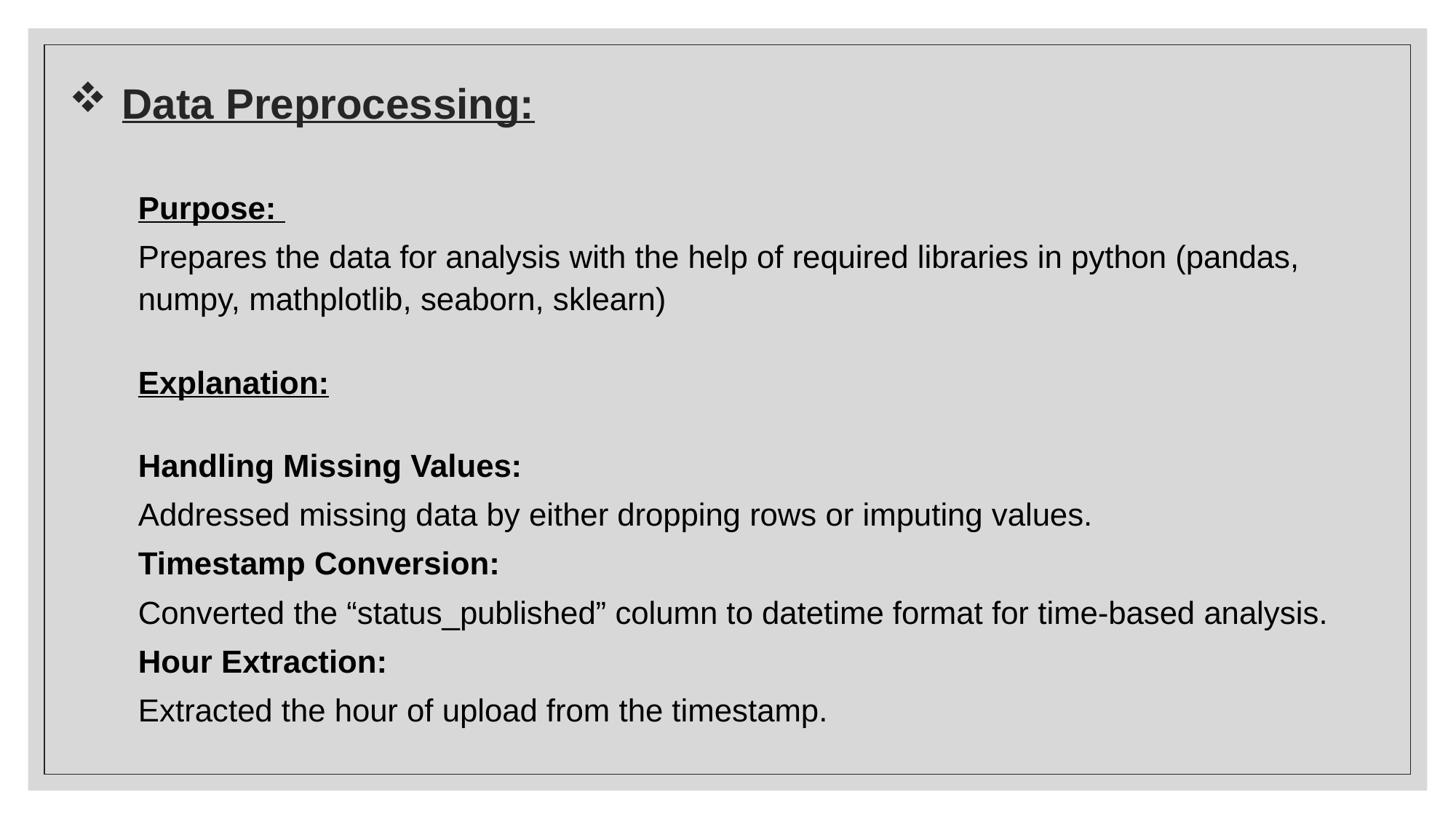

# Data Preprocessing:
Purpose:
Prepares the data for analysis with the help of required libraries in python (pandas, numpy, mathplotlib, seaborn, sklearn)

Explanation:

Handling Missing Values:
Addressed missing data by either dropping rows or imputing values.
Timestamp Conversion:
Converted the “status_published” column to datetime format for time-based analysis.
Hour Extraction:
Extracted the hour of upload from the timestamp.